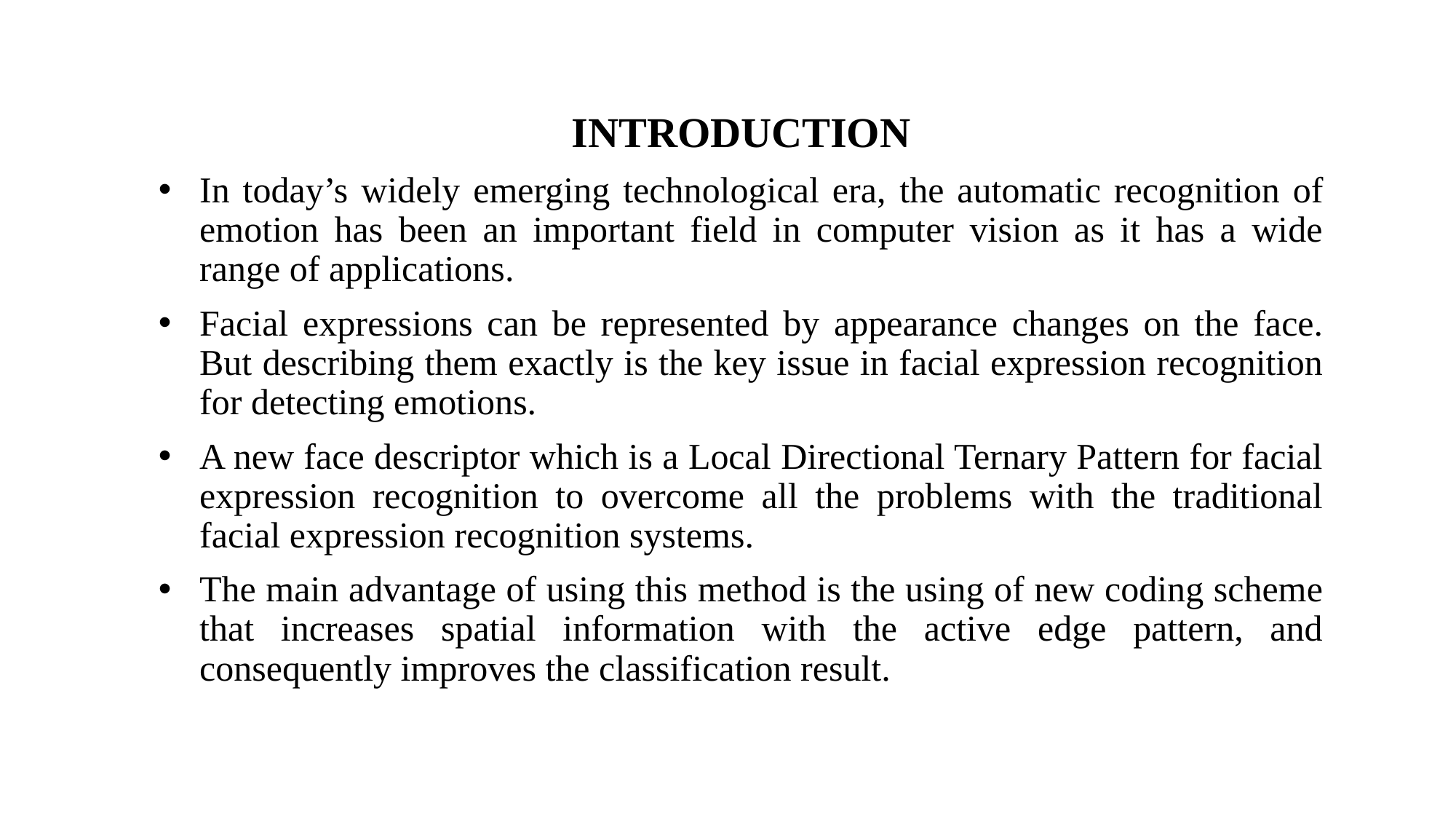

INTRODUCTION
In today’s widely emerging technological era, the automatic recognition of emotion has been an important field in computer vision as it has a wide range of applications.
Facial expressions can be represented by appearance changes on the face. But describing them exactly is the key issue in facial expression recognition for detecting emotions.
A new face descriptor which is a Local Directional Ternary Pattern for facial expression recognition to overcome all the problems with the traditional facial expression recognition systems.
The main advantage of using this method is the using of new coding scheme that increases spatial information with the active edge pattern, and consequently improves the classification result.